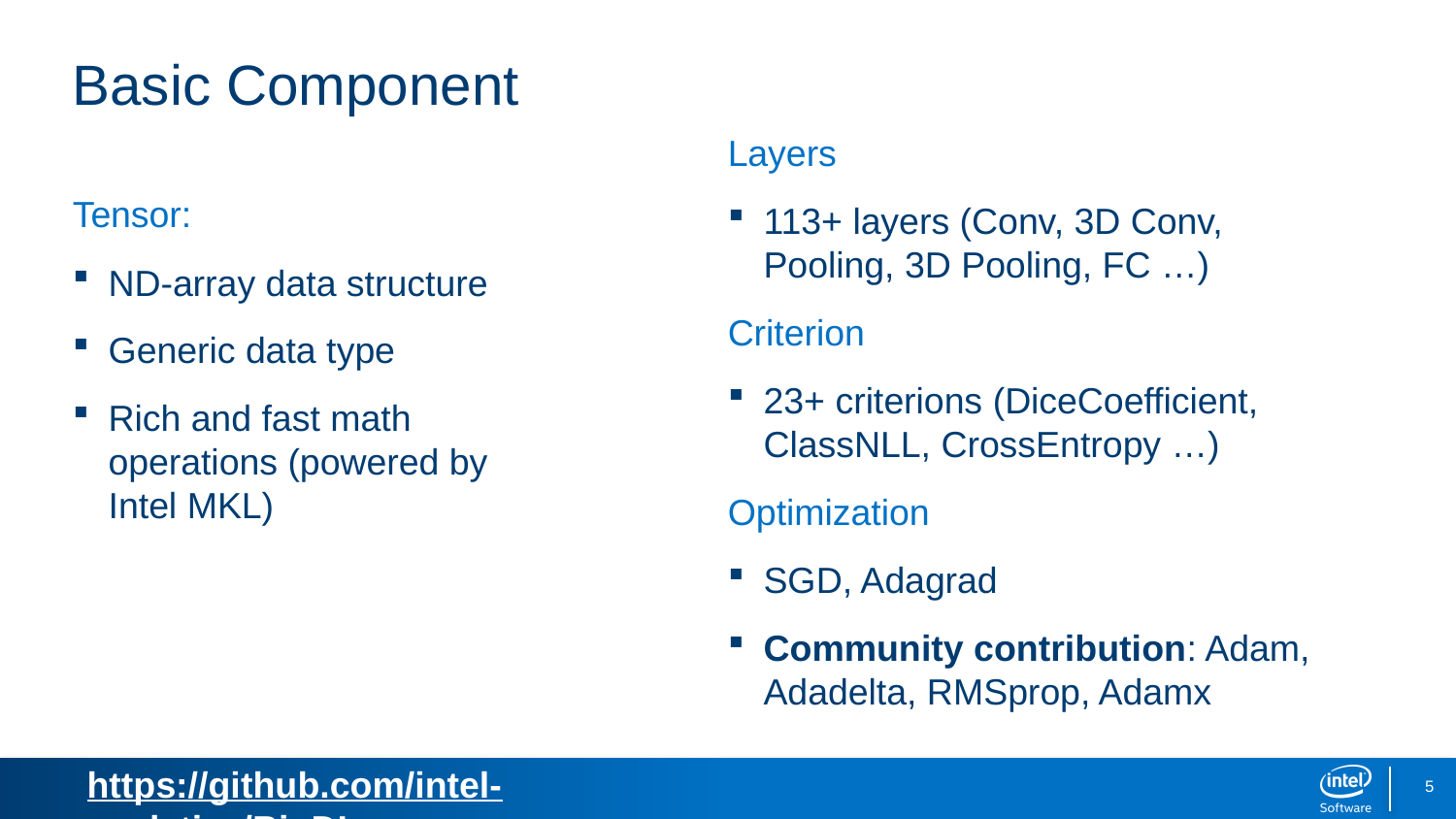

# Basic Component
Layers
113+ layers (Conv, 3D Conv, Pooling, 3D Pooling, FC …)
Criterion
23+ criterions (DiceCoefficient, ClassNLL, CrossEntropy …)
Optimization
SGD, Adagrad
Community contribution: Adam, Adadelta, RMSprop, Adamx
Tensor:
ND-array data structure
Generic data type
Rich and fast math operations (powered by Intel MKL)

5